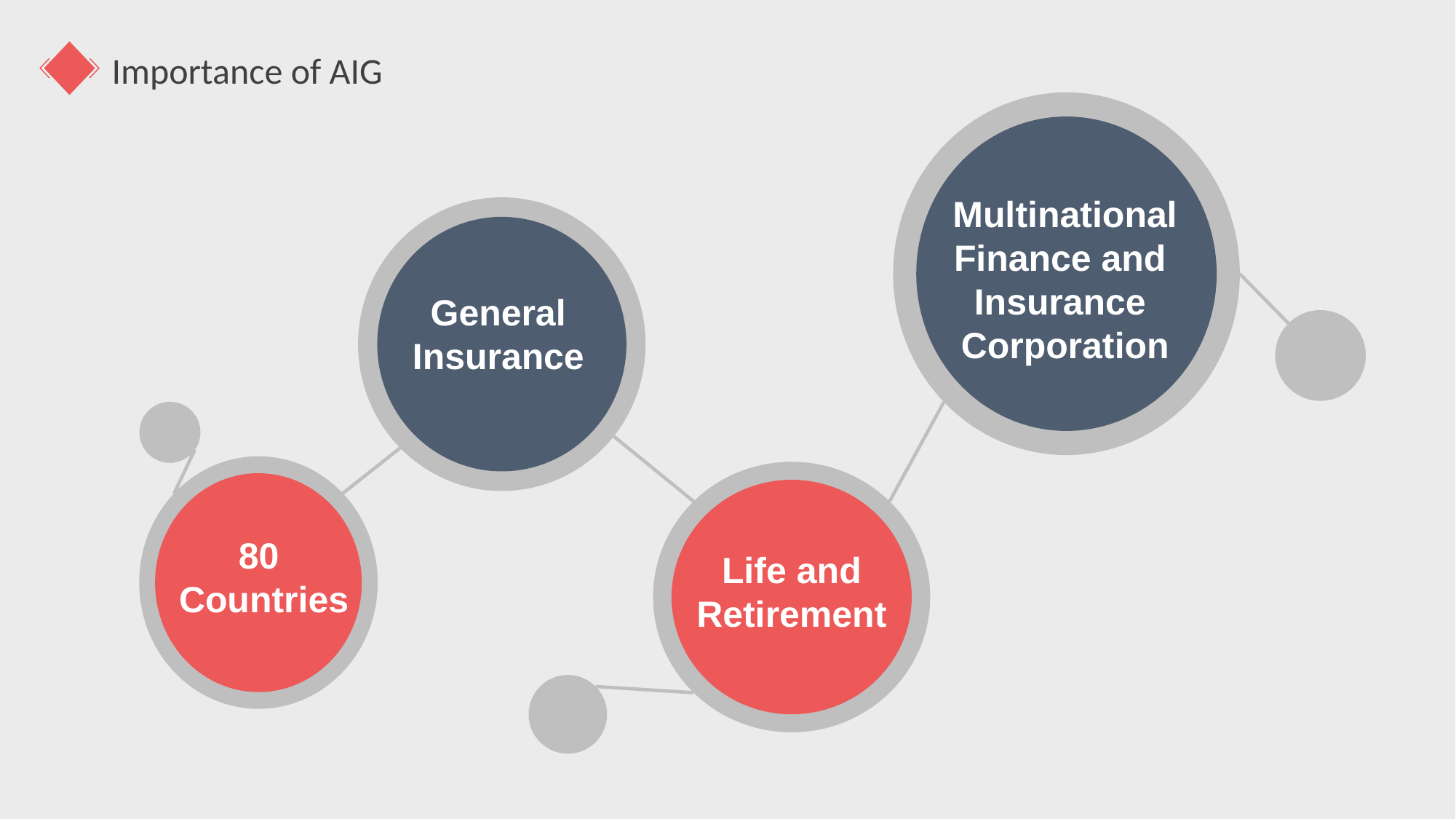

Importance of AIG

Multinational
Finance and
Insurance
Corporation

General
Insurance

80
Countries

Life and Retirement